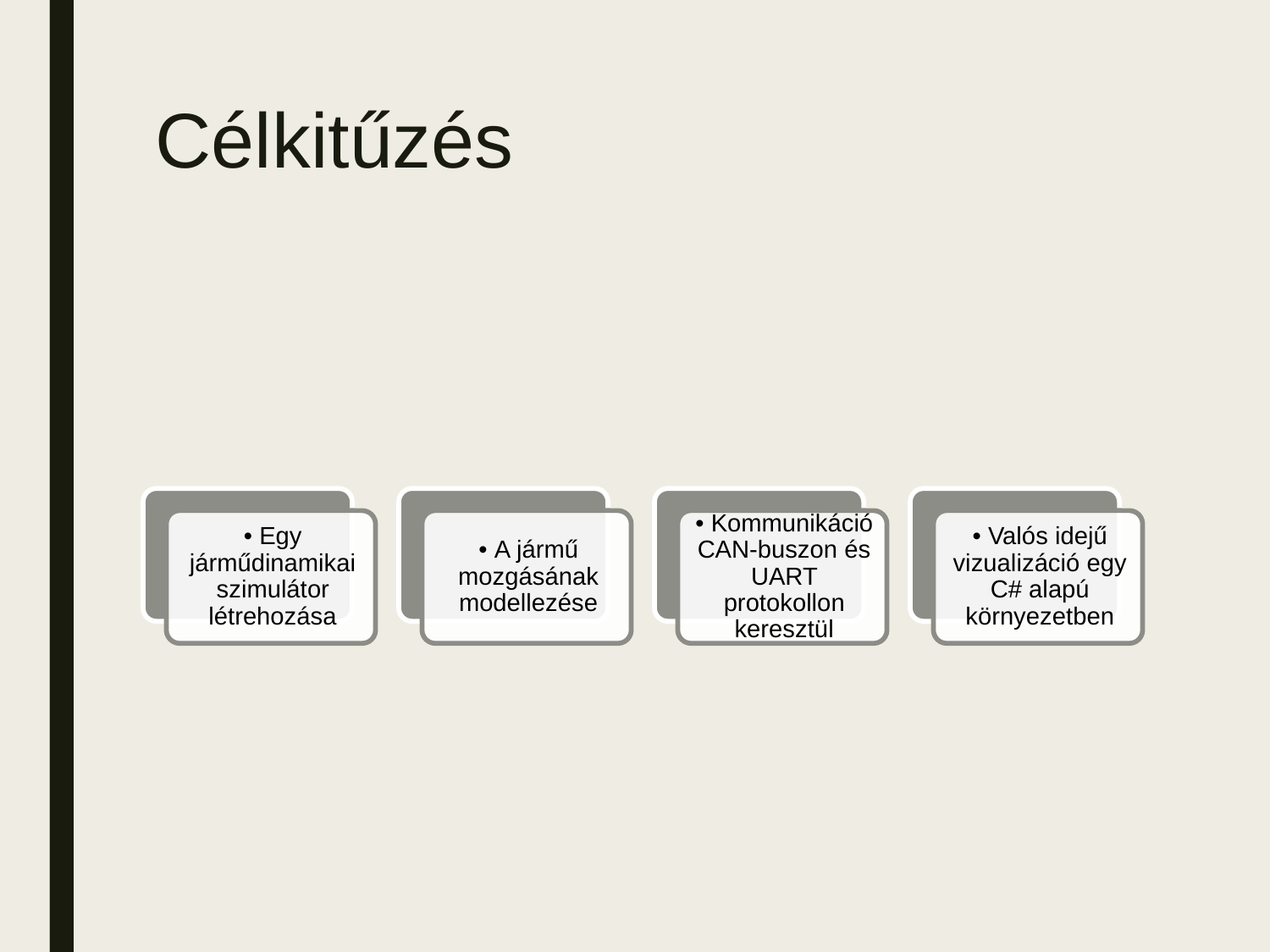

# Célkitűzés
• Egy járműdinamikai szimulátor létrehozása
• A jármű mozgásának modellezése
• Kommunikáció CAN-buszon és UART protokollon keresztül
• Valós idejű vizualizáció egy C# alapú környezetben